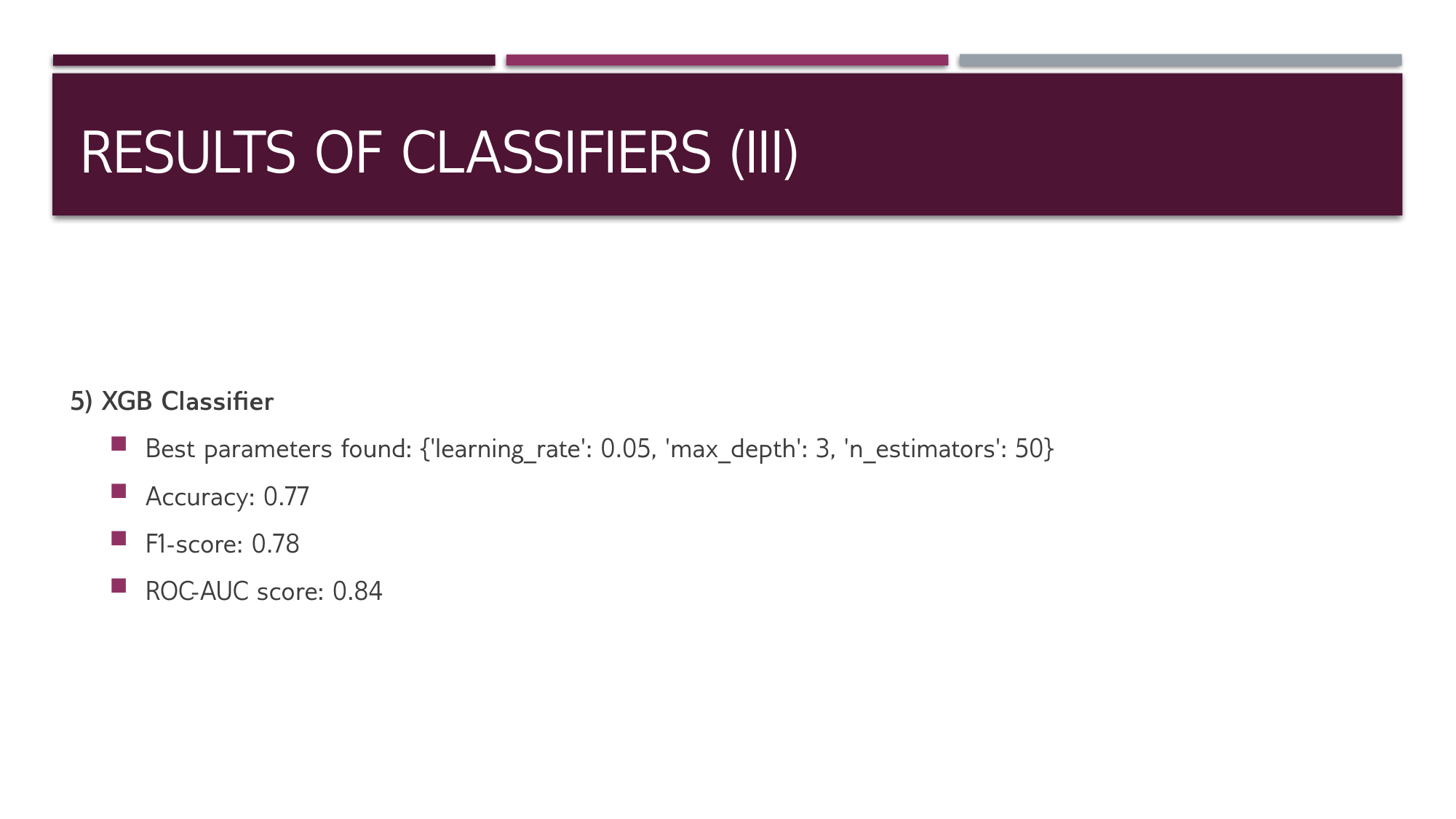

# Results of classifiers (III)
5) XGB Classifier
Best parameters found: {'learning_rate': 0.05, 'max_depth': 3, 'n_estimators': 50}
Accuracy: 0.77
F1-score: 0.78
ROC-AUC score: 0.84